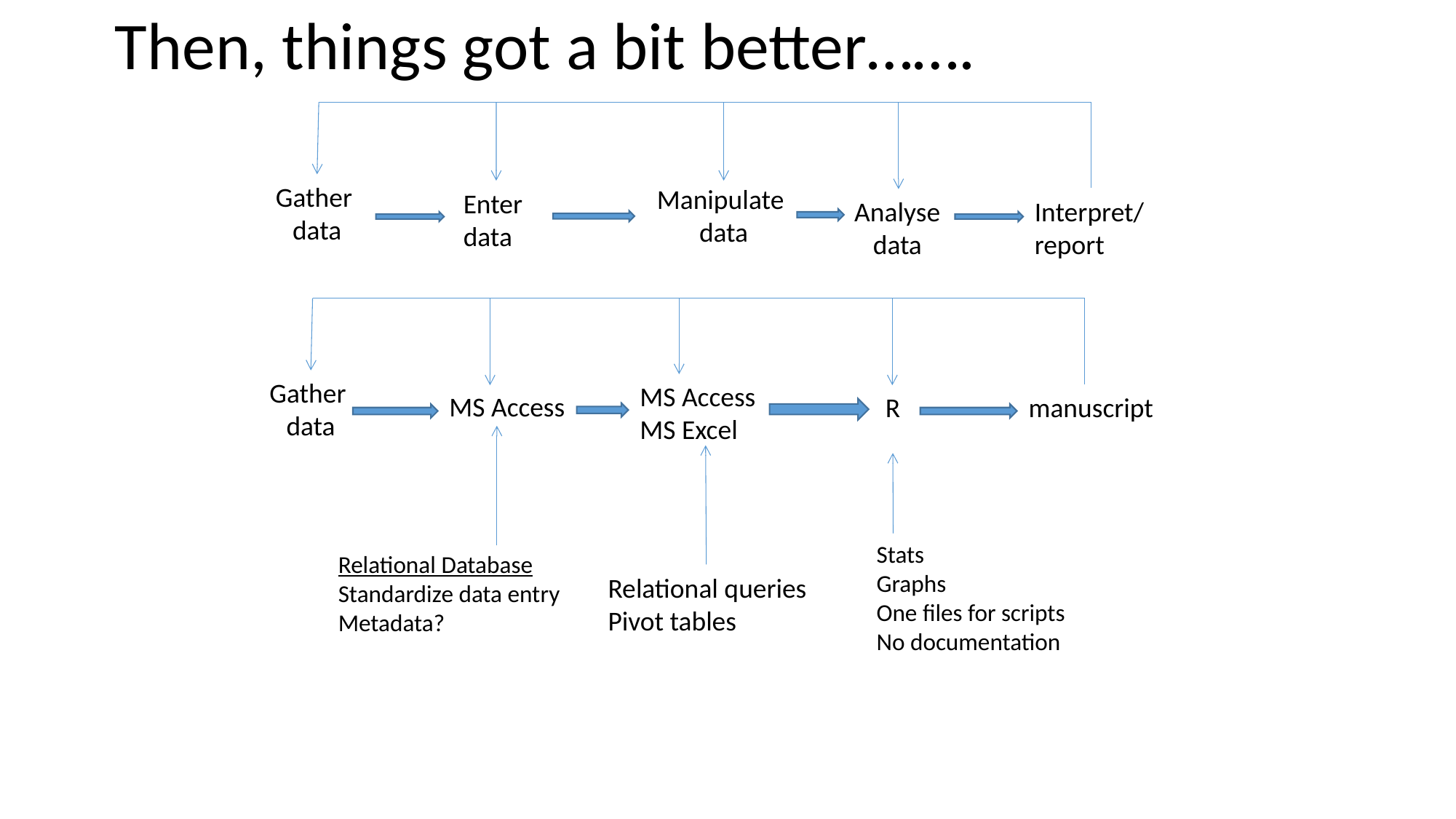

# Then, things got a bit better…….
Gather
data
Manipulate
data
Enter
data
Interpret/
report
Analyse
data

Gather
data
MS Access
MS Excel
MS Access
manuscript
R

Relational Database
Standardize data entry
Metadata?
Relational queries
Pivot tables
Stats
Graphs
One files for scripts
No documentation